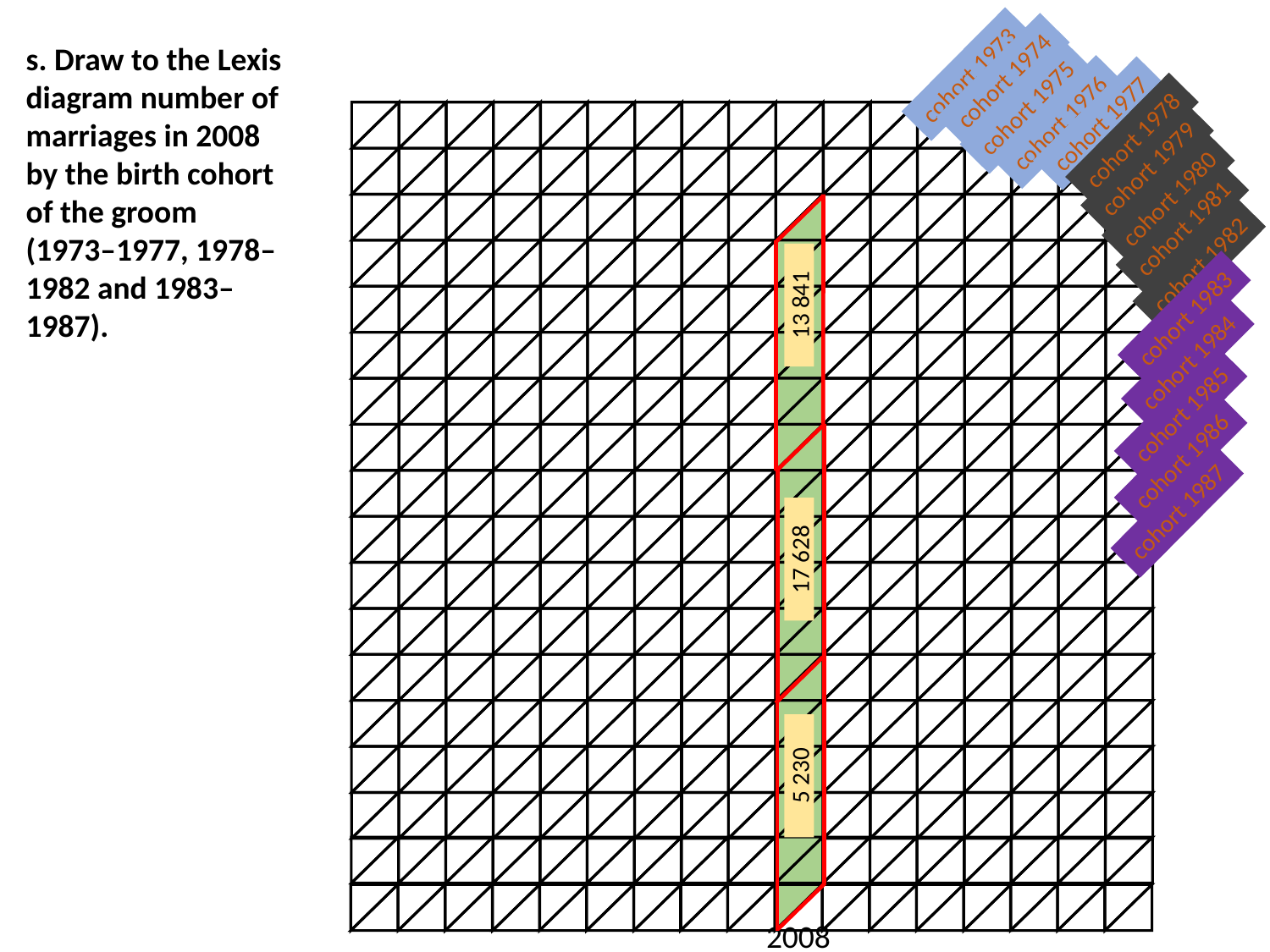

s. Draw to the Lexis diagram number of marriages in 2008 by the birth cohort of the groom (1973–1977, 1978–1982 and 1983–1987).
cohort 1973
cohort 1974
cohort 1975
cohort 1976

cohort 1977

cohort 1978
cohort 1979

cohort 1980

cohort 1981

cohort 1982

13 841
cohort 1983

cohort 1984

cohort 1985

cohort 1986

cohort 1987

17 628

5 230

2008